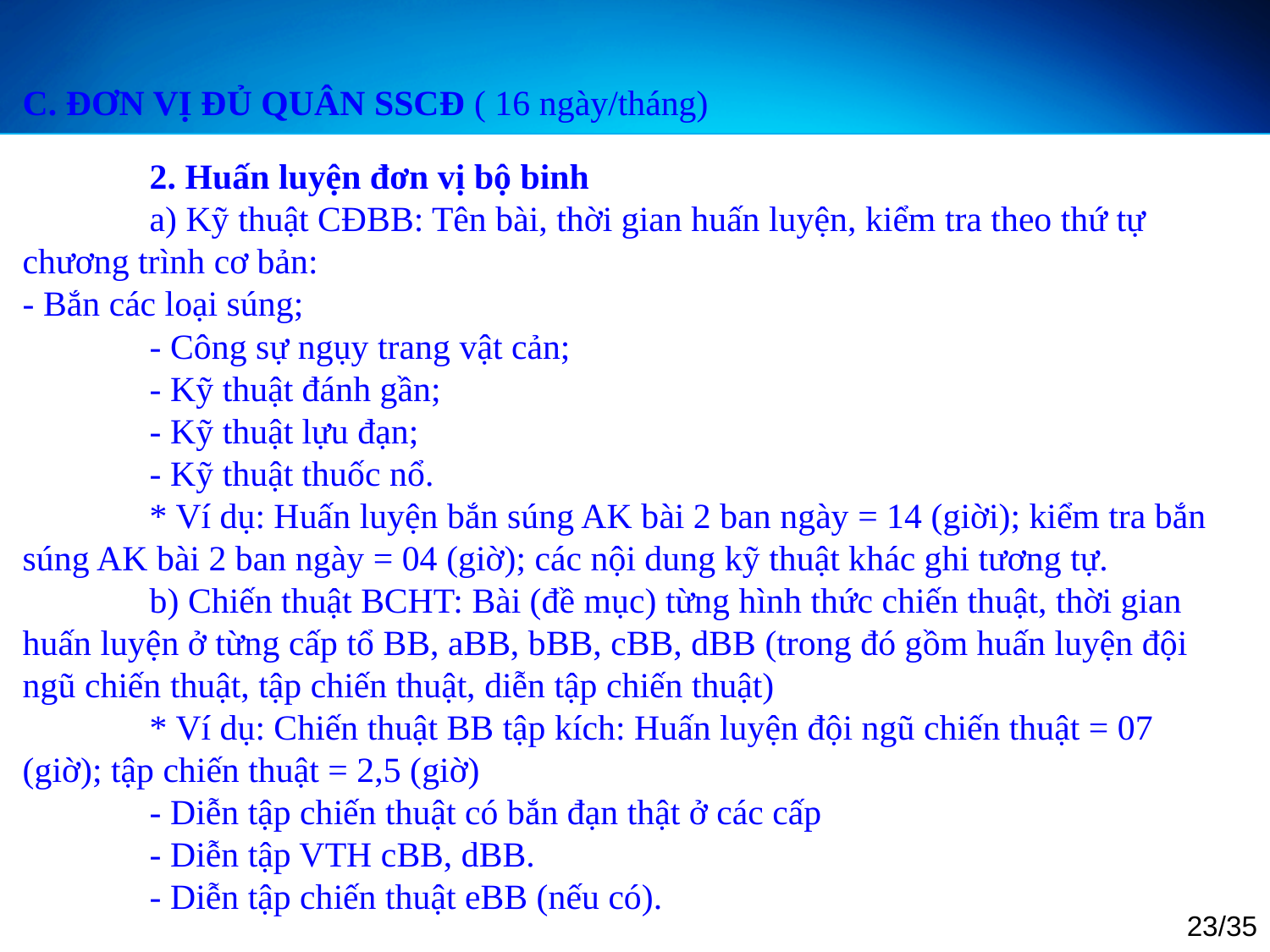

C. ĐƠN VỊ ĐỦ QUÂN SSCĐ ( 16 ngày/tháng)
	2. Huấn luyện đơn vị bộ binh
	a) Kỹ thuật CĐBB: Tên bài, thời gian huấn luyện, kiểm tra theo thứ tự chương trình cơ bản:
- Bắn các loại súng;
	- Công sự ngụy trang vật cản;
	- Kỹ thuật đánh gần;
	- Kỹ thuật lựu đạn;
	- Kỹ thuật thuốc nổ.
	* Ví dụ: Huấn luyện bắn súng AK bài 2 ban ngày = 14 (giời); kiểm tra bắn súng AK bài 2 ban ngày = 04 (giờ); các nội dung kỹ thuật khác ghi tương tự.
	b) Chiến thuật BCHT: Bài (đề mục) từng hình thức chiến thuật, thời gian huấn luyện ở từng cấp tổ BB, aBB, bBB, cBB, dBB (trong đó gồm huấn luyện đội ngũ chiến thuật, tập chiến thuật, diễn tập chiến thuật)
	* Ví dụ: Chiến thuật BB tập kích: Huấn luyện đội ngũ chiến thuật = 07 (giờ); tập chiến thuật = 2,5 (giờ)
	- Diễn tập chiến thuật có bắn đạn thật ở các cấp
	- Diễn tập VTH cBB, dBB.
	- Diễn tập chiến thuật eBB (nếu có).
23/35